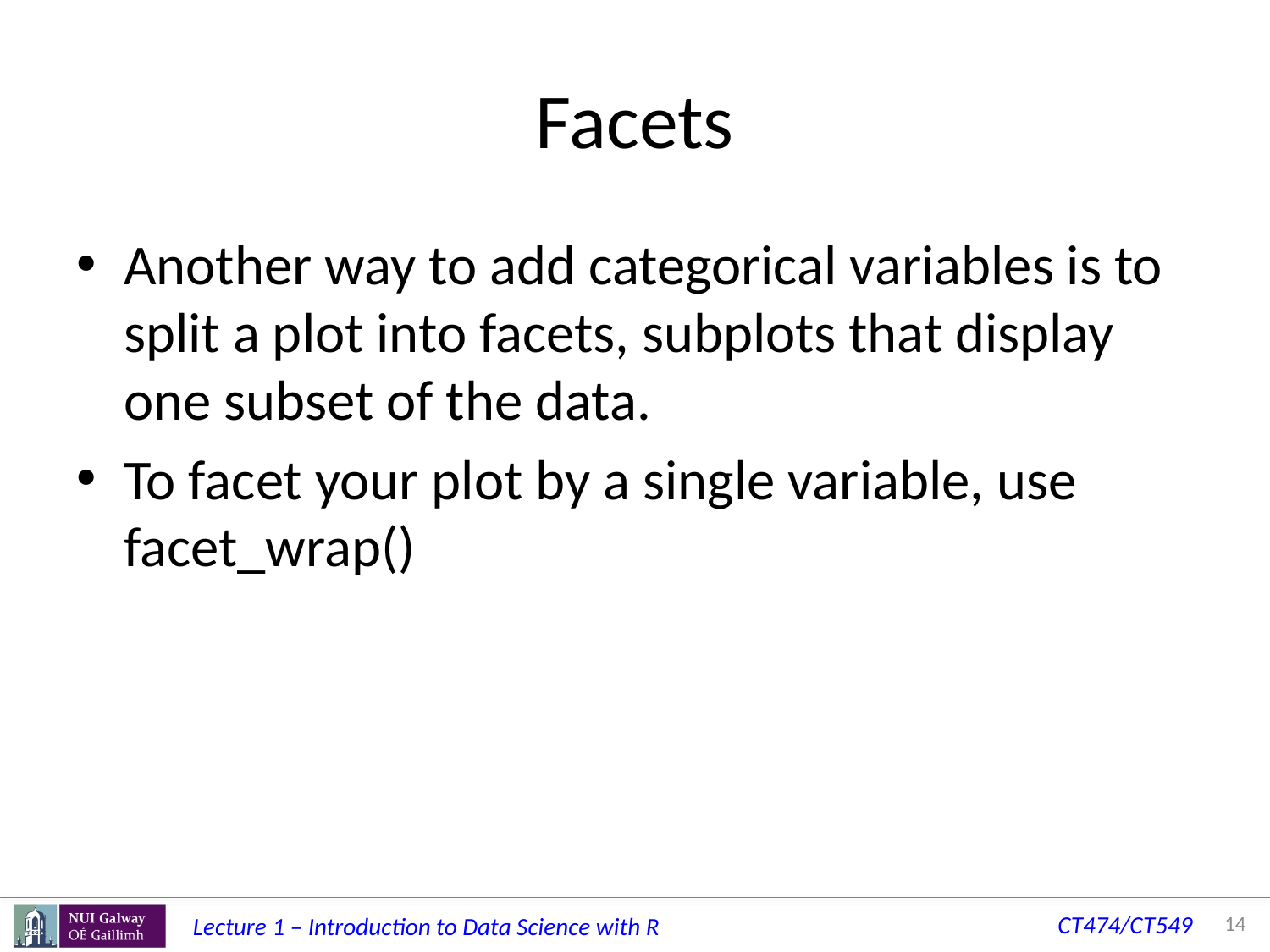

# Facets
Another way to add categorical variables is to split a plot into facets, subplots that display one subset of the data.
To facet your plot by a single variable, use facet_wrap()
14